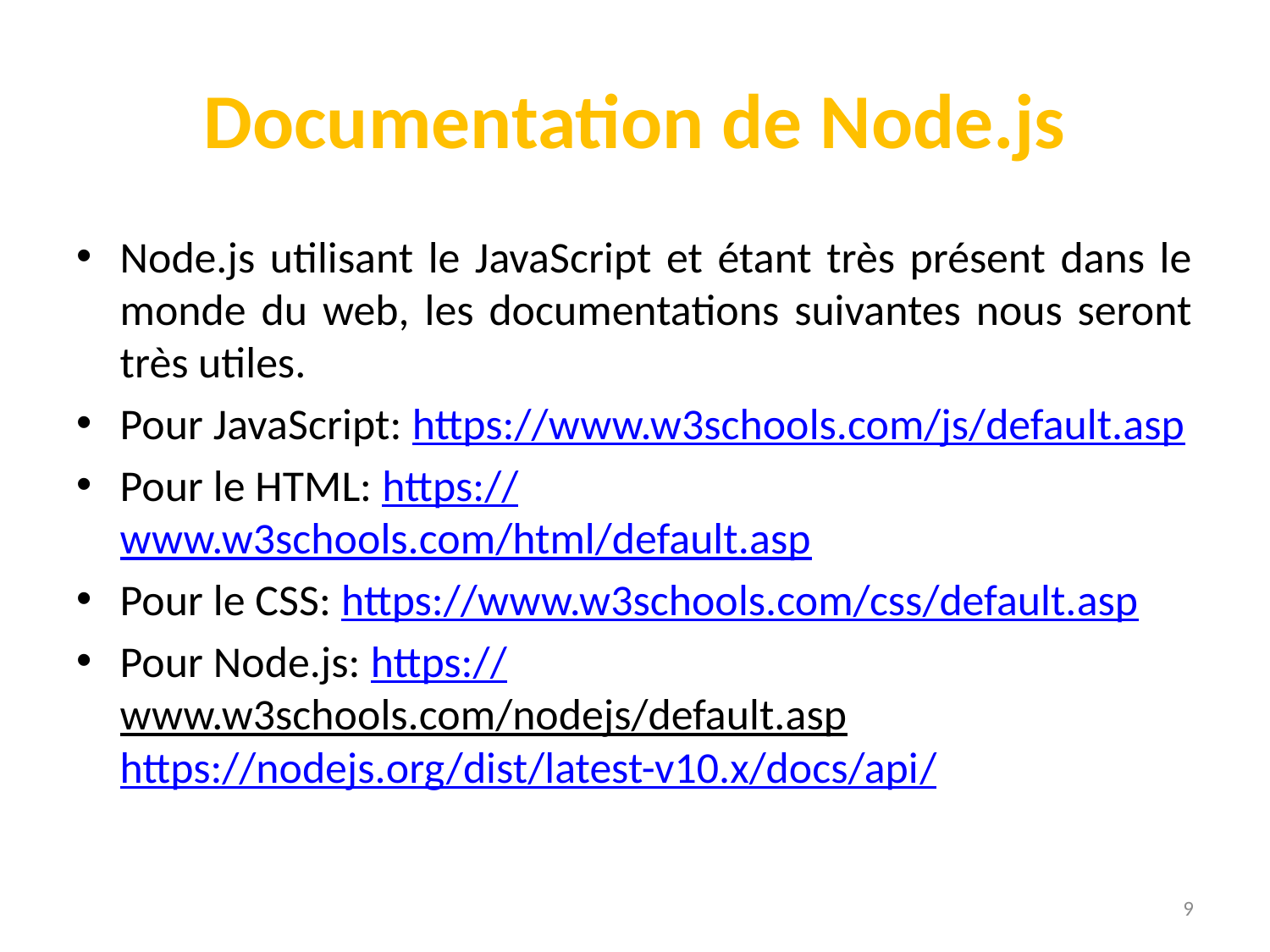

# Documentation de Node.js
Node.js utilisant le JavaScript et étant très présent dans le monde du web, les documentations suivantes nous seront très utiles.
Pour JavaScript: https://www.w3schools.com/js/default.asp
Pour le HTML: https://www.w3schools.com/html/default.asp
Pour le CSS: https://www.w3schools.com/css/default.asp
Pour Node.js: https://www.w3schools.com/nodejs/default.asp
https://nodejs.org/dist/latest-v10.x/docs/api/

9